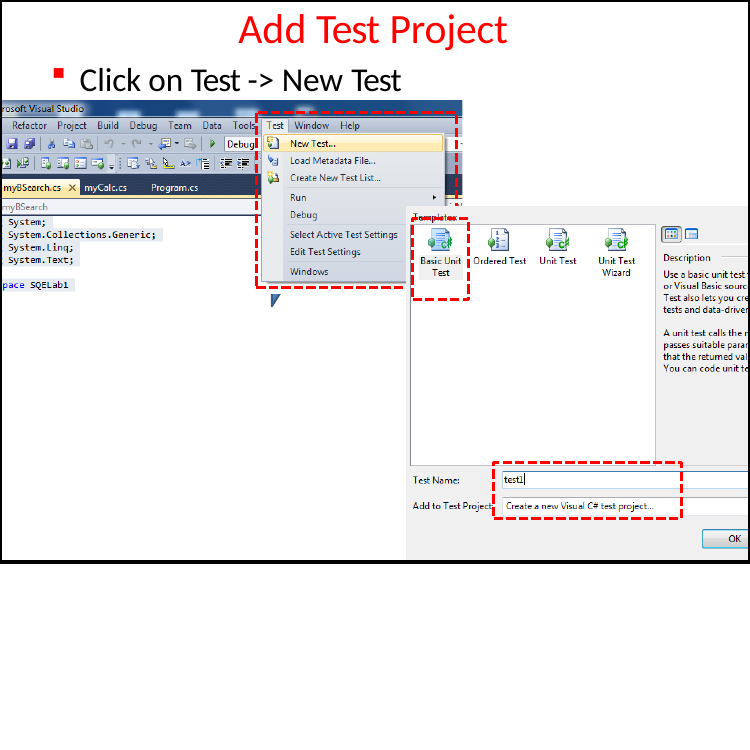

# Add Test Project
Click on Test -> New Test